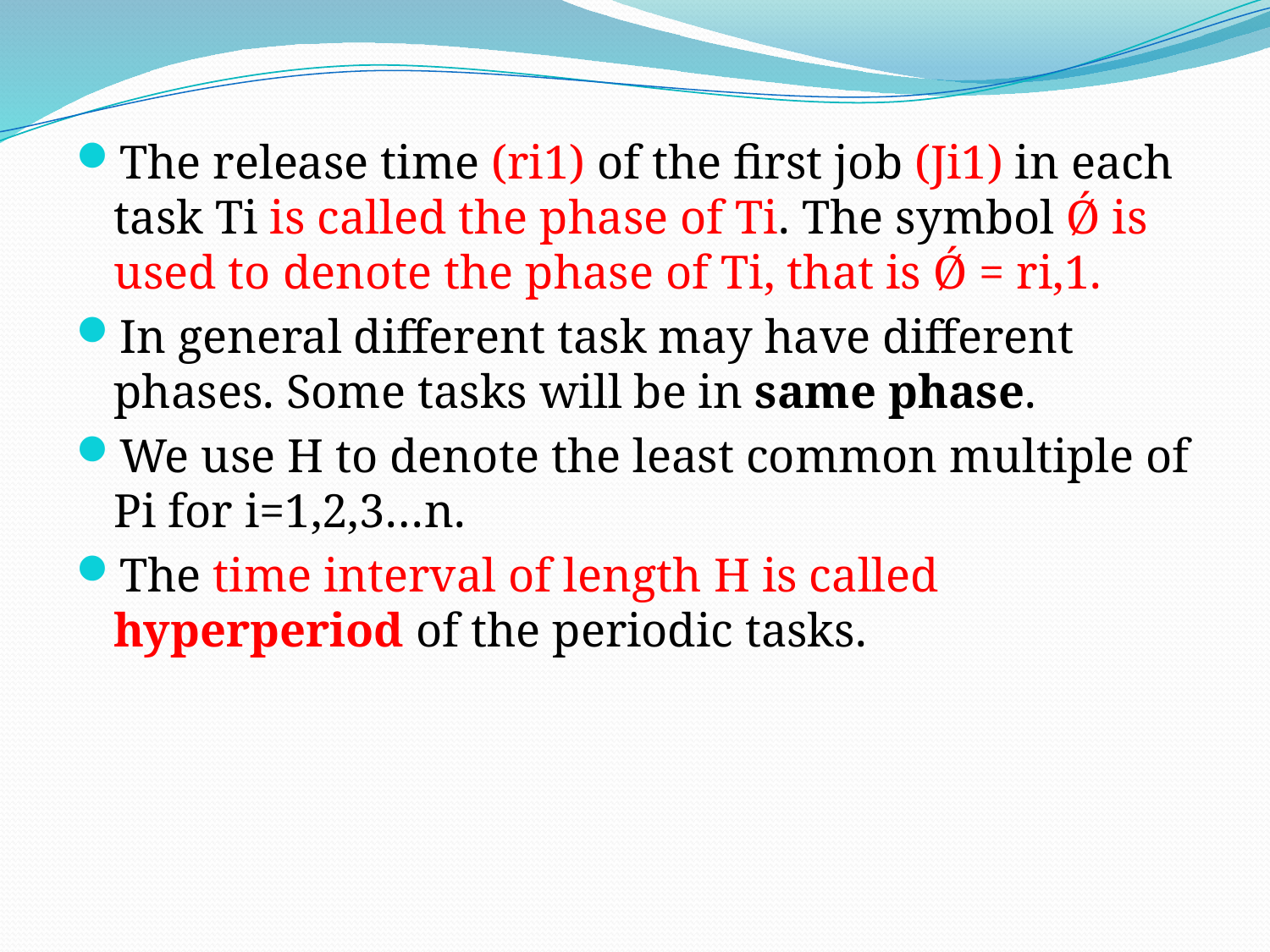

The release time (ri1) of the first job (Ji1) in each task Ti is called the phase of Ti. The symbol Ǿ is used to denote the phase of Ti, that is Ǿ = ri,1.
In general different task may have different  phases. Some tasks will be in same phase.
We use H to denote the least common multiple of Pi for i=1,2,3…n.
The time interval of length H is called hyperperiod of the periodic tasks.